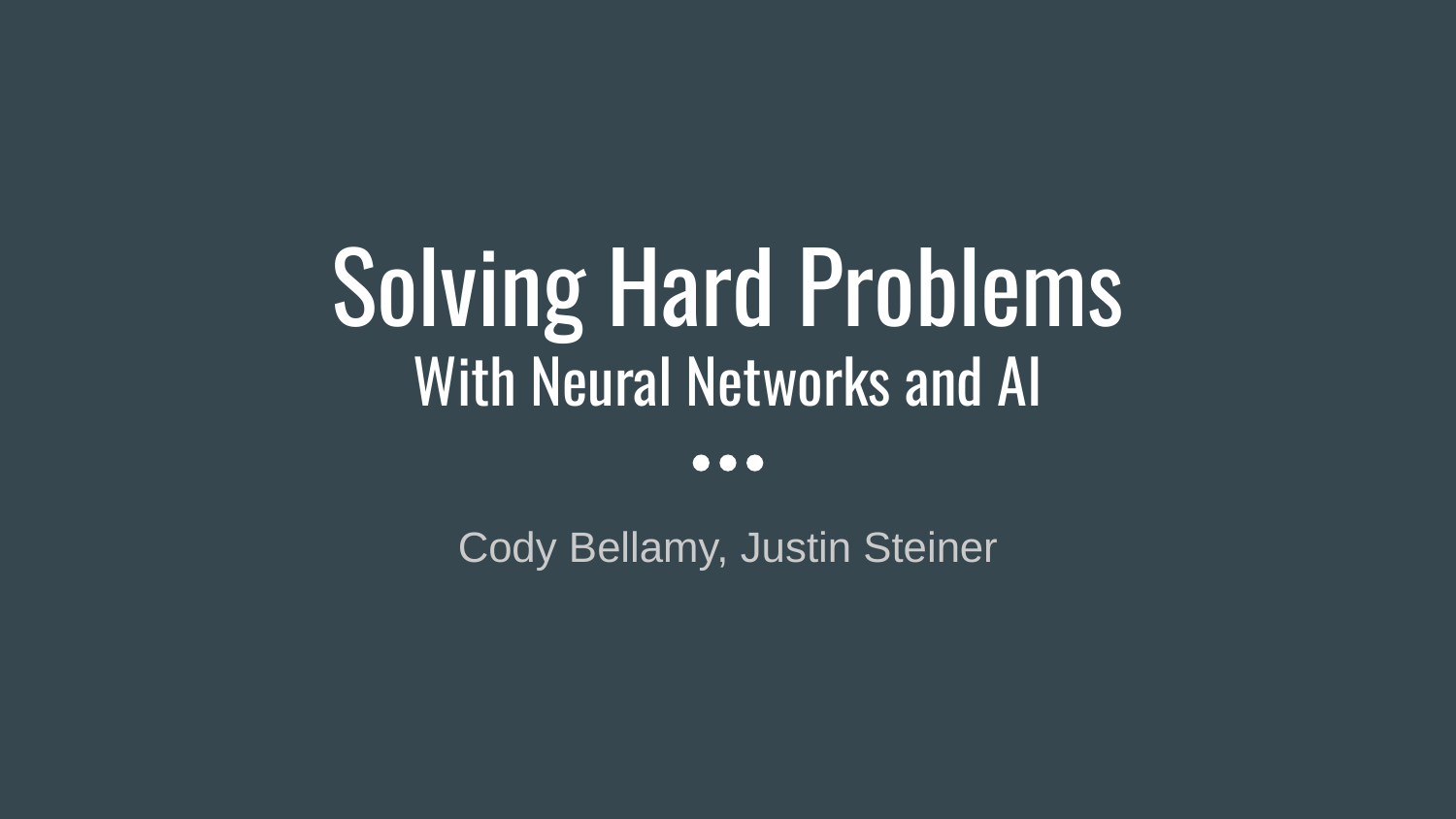

# Solving Hard Problems
With Neural Networks and AI
Cody Bellamy, Justin Steiner